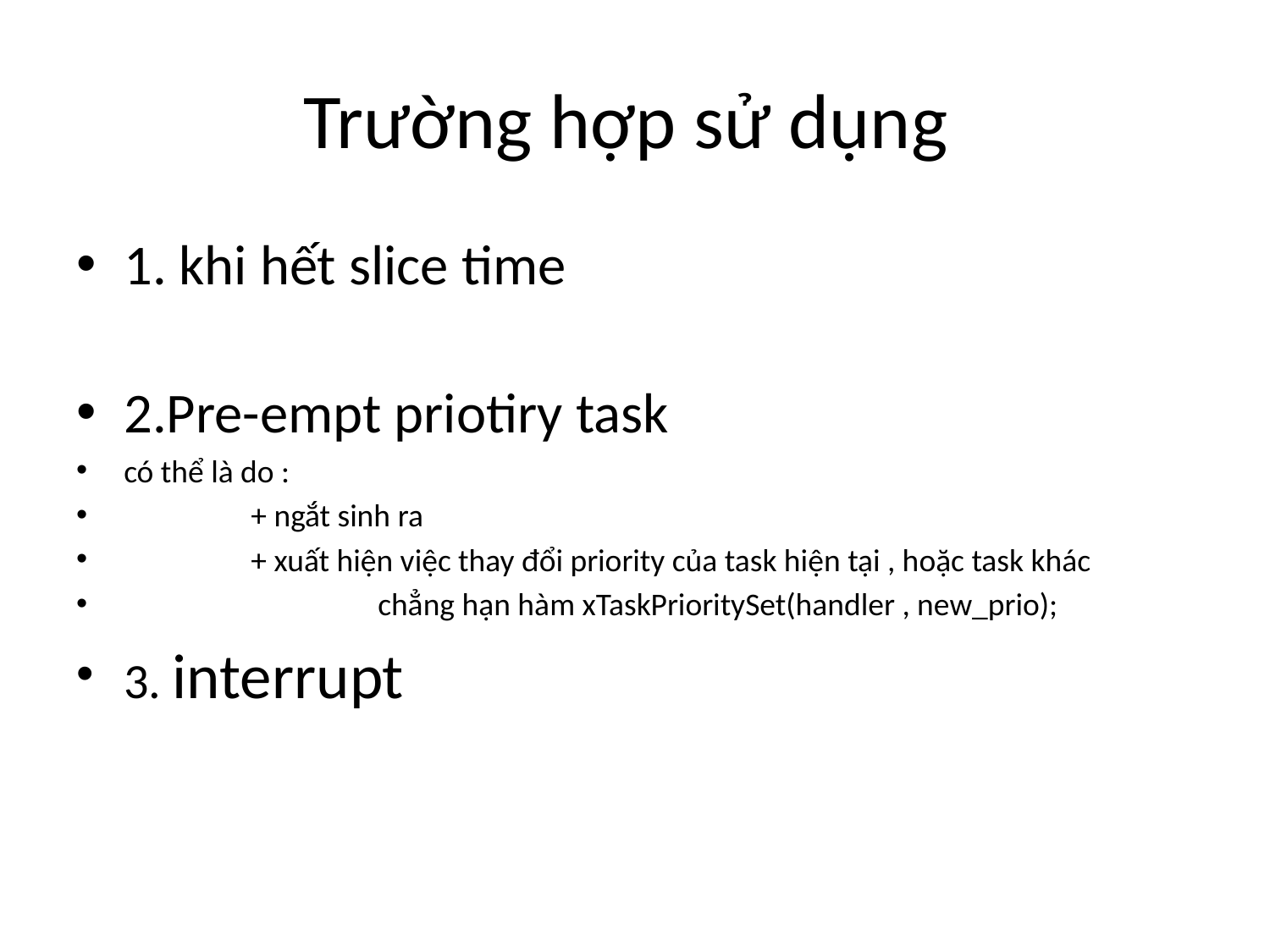

# Trường hợp sử dụng
1. khi hết slice time

2.Pre-empt priotiry task
có thể là do :
	+ ngắt sinh ra
	+ xuất hiện việc thay đổi priority của task hiện tại , hoặc task khác
		chẳng hạn hàm xTaskPrioritySet(handler , new_prio);
3. interrupt